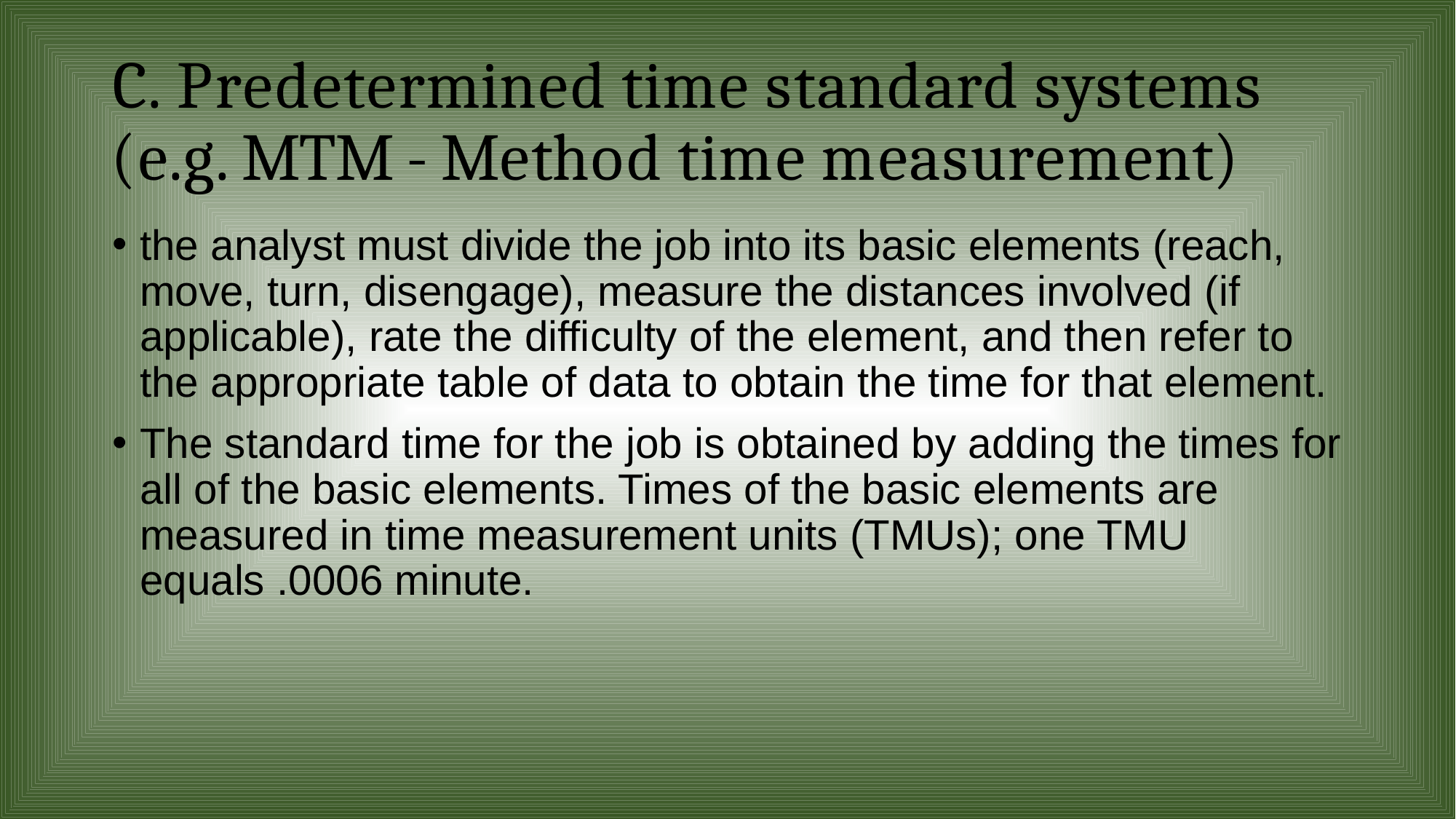

# C. Predetermined time standard systems (e.g. MTM - Method time measurement)
the analyst must divide the job into its basic elements (reach, move, turn, disengage), measure the distances involved (if applicable), rate the difficulty of the element, and then refer to the appropriate table of data to obtain the time for that element.
The standard time for the job is obtained by adding the times for all of the basic elements. Times of the basic elements are measured in time measurement units (TMUs); one TMU equals .0006 minute.